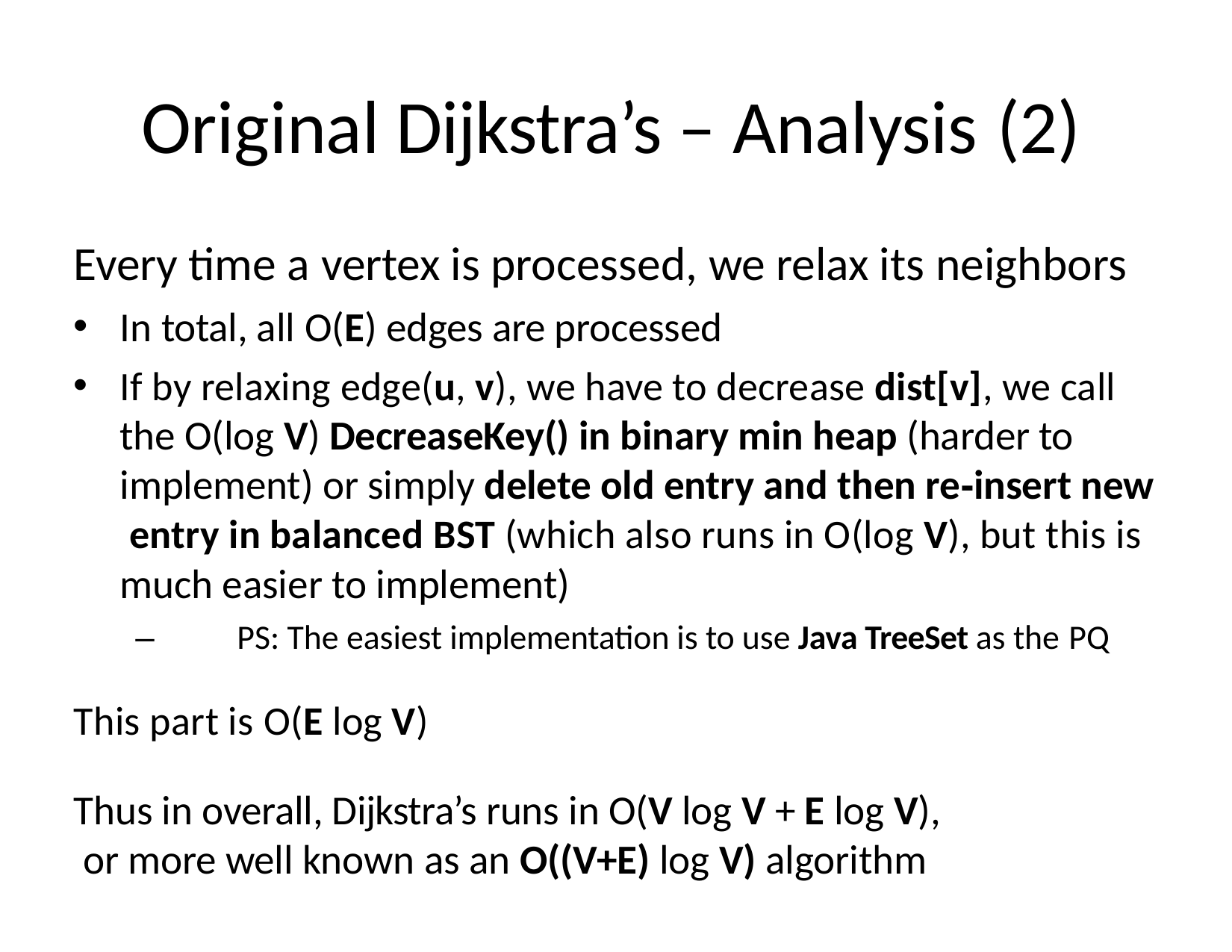

# Original Dijkstra’s – Analysis (2)
Every time a vertex is processed, we relax its neighbors
In total, all O(E) edges are processed
If by relaxing edge(u, v), we have to decrease dist[v], we call  the O(log V) DecreaseKey() in binary min heap (harder to  implement) or simply delete old entry and then re‐insert new  entry in balanced BST (which also runs in O(log V), but this is  much easier to implement)
–	PS: The easiest implementation is to use Java TreeSet as the PQ

This part is O(E log V)

Thus in overall, Dijkstra’s runs in O(V log V + E log V),  or more well known as an O((V+E) log V) algorithm